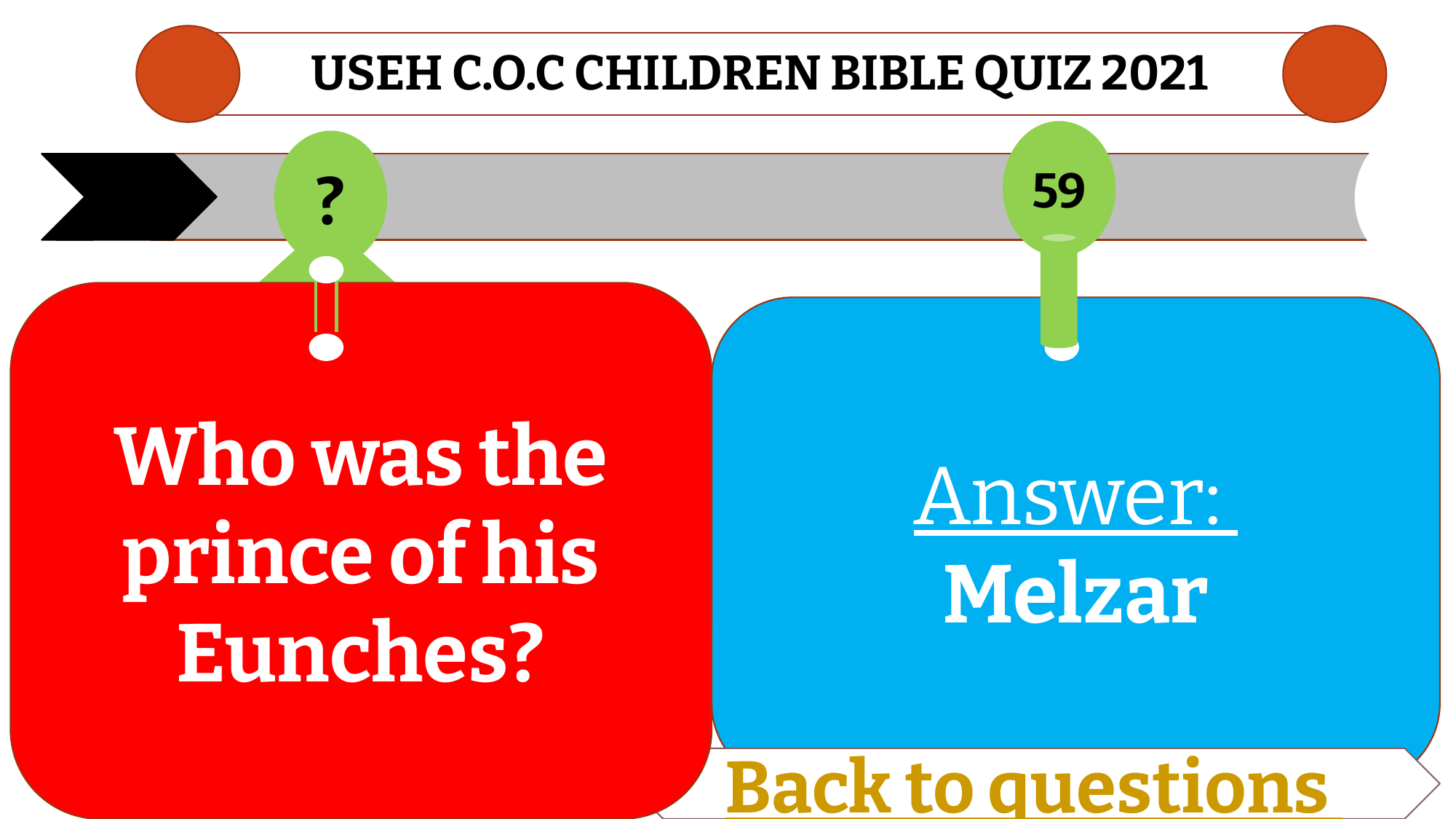

# USEH C.O.C CHILDREN Bible QUIZ 2021
59
?

Who was the prince of his Eunches?
Answer:
Melzar

Back to questions